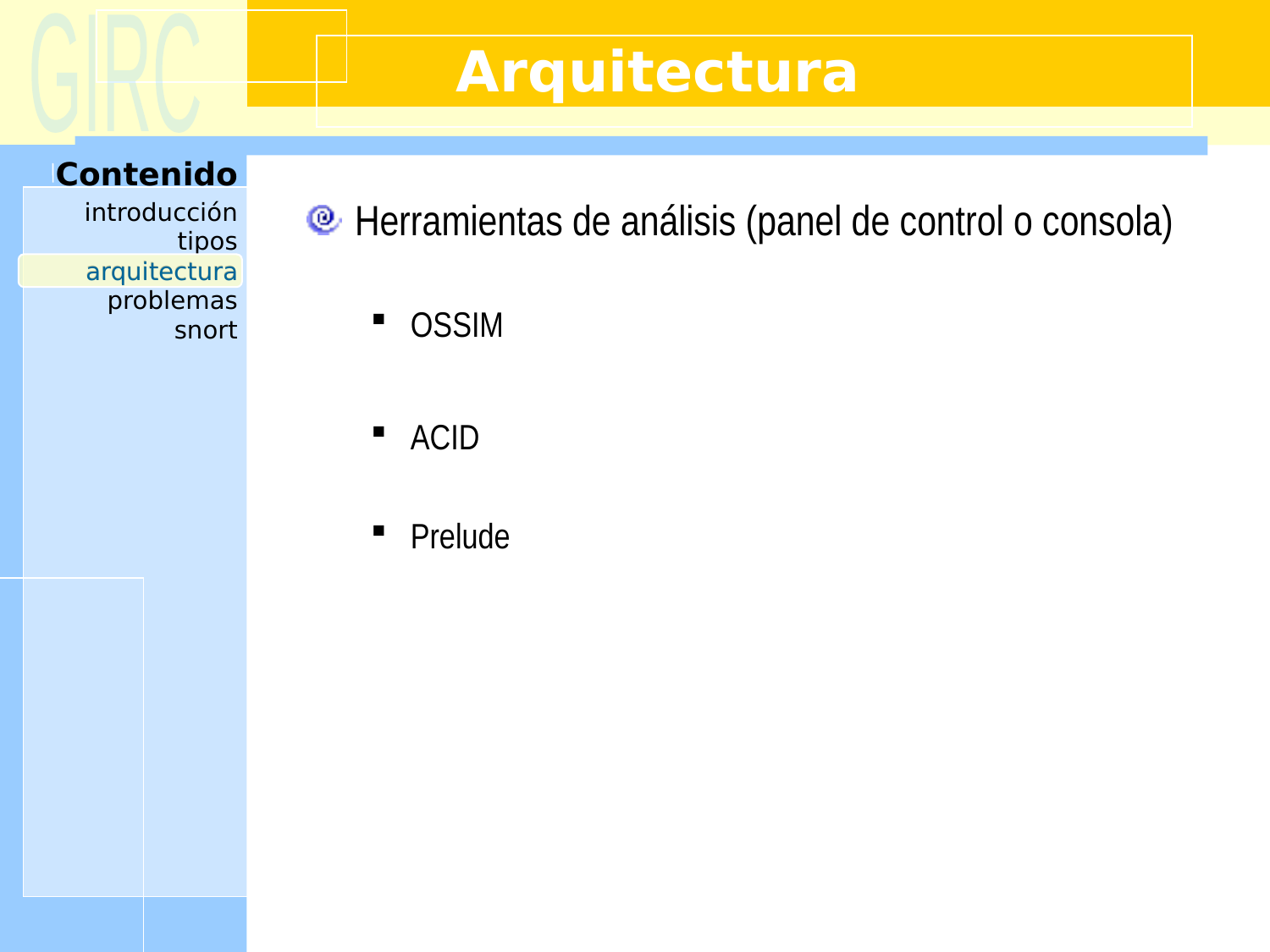

# Arquitectura

Herramientas de análisis (panel de control o consola)

OSSIM

ACID

Prelude
arquitectura